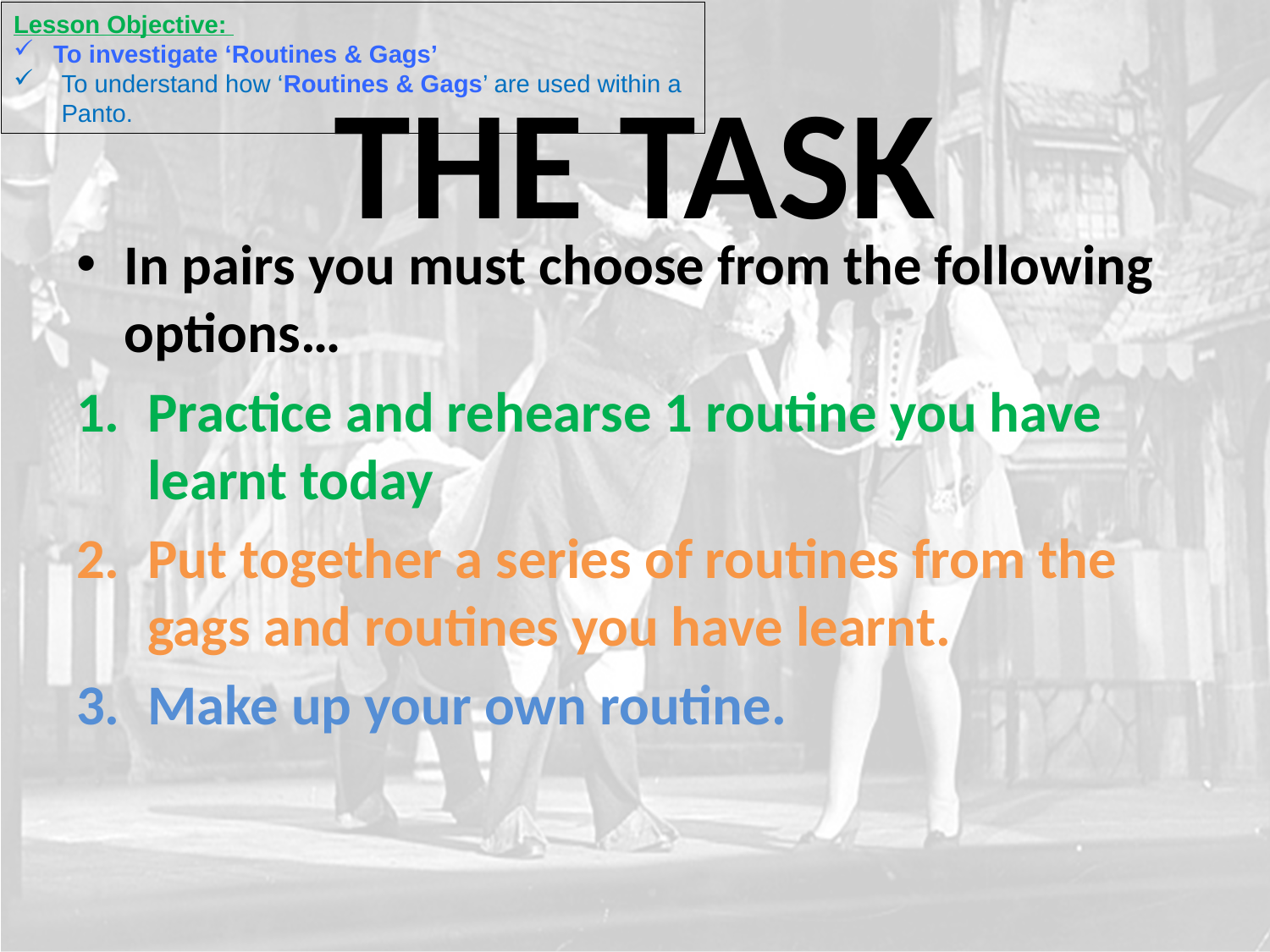

Lesson Objective:
To investigate ‘Routines & Gags’
To understand how ‘Routines & Gags’ are used within a Panto.
# THE TASK
In pairs you must choose from the following options…
Practice and rehearse 1 routine you have learnt today
Put together a series of routines from the gags and routines you have learnt.
Make up your own routine.